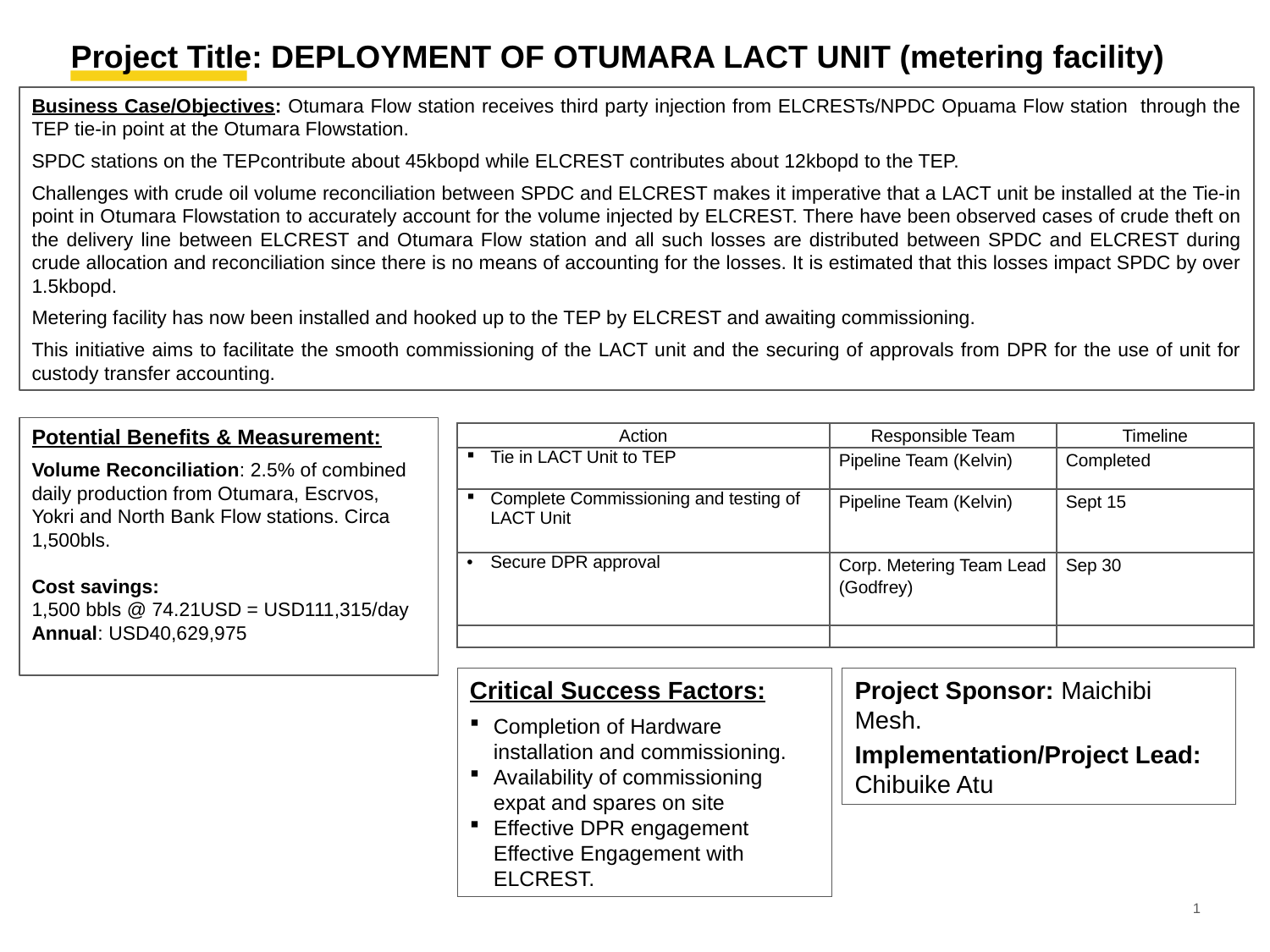

# Project Title: DEPLOYMENT OF OTUMARA LACT UNIT (metering facility)
Business Case/Objectives: Otumara Flow station receives third party injection from ELCRESTs/NPDC Opuama Flow station  through the TEP tie-in point at the Otumara Flowstation.
SPDC stations on the TEPcontribute about 45kbopd while ELCREST contributes about 12kbopd to the TEP.
Challenges with crude oil volume reconciliation between SPDC and ELCREST makes it imperative that a LACT unit be installed at the Tie-in point in Otumara Flowstation to accurately account for the volume injected by ELCREST. There have been observed cases of crude theft on the delivery line between ELCREST and Otumara Flow station and all such losses are distributed between SPDC and ELCREST during crude allocation and reconciliation since there is no means of accounting for the losses. It is estimated that this losses impact SPDC by over 1.5kbopd.
Metering facility has now been installed and hooked up to the TEP by ELCREST and awaiting commissioning.
This initiative aims to facilitate the smooth commissioning of the LACT unit and the securing of approvals from DPR for the use of unit for custody transfer accounting.
Potential Benefits & Measurement:
Volume Reconciliation: 2.5% of combined daily production from Otumara, Escrvos, Yokri and North Bank Flow stations. Circa 1,500bls.

Cost savings:
1,500 bbls @ 74.21USD = USD111,315/day
Annual: USD40,629,975

| Action | Responsible Team | Timeline |
| --- | --- | --- |
| Tie in LACT Unit to TEP | Pipeline Team (Kelvin) | Completed |
| Complete Commissioning and testing of LACT Unit | Pipeline Team (Kelvin) | Sept 15 |
| Secure DPR approval | Corp. Metering Team Lead (Godfrey) | Sep 30 |
|  |  |  |
Critical Success Factors:
Completion of Hardware installation and commissioning.
Availability of commissioning expat and spares on site
Effective DPR engagement Effective Engagement with ELCREST.
Project Sponsor: Maichibi Mesh.
Implementation/Project Lead: Chibuike Atu
1